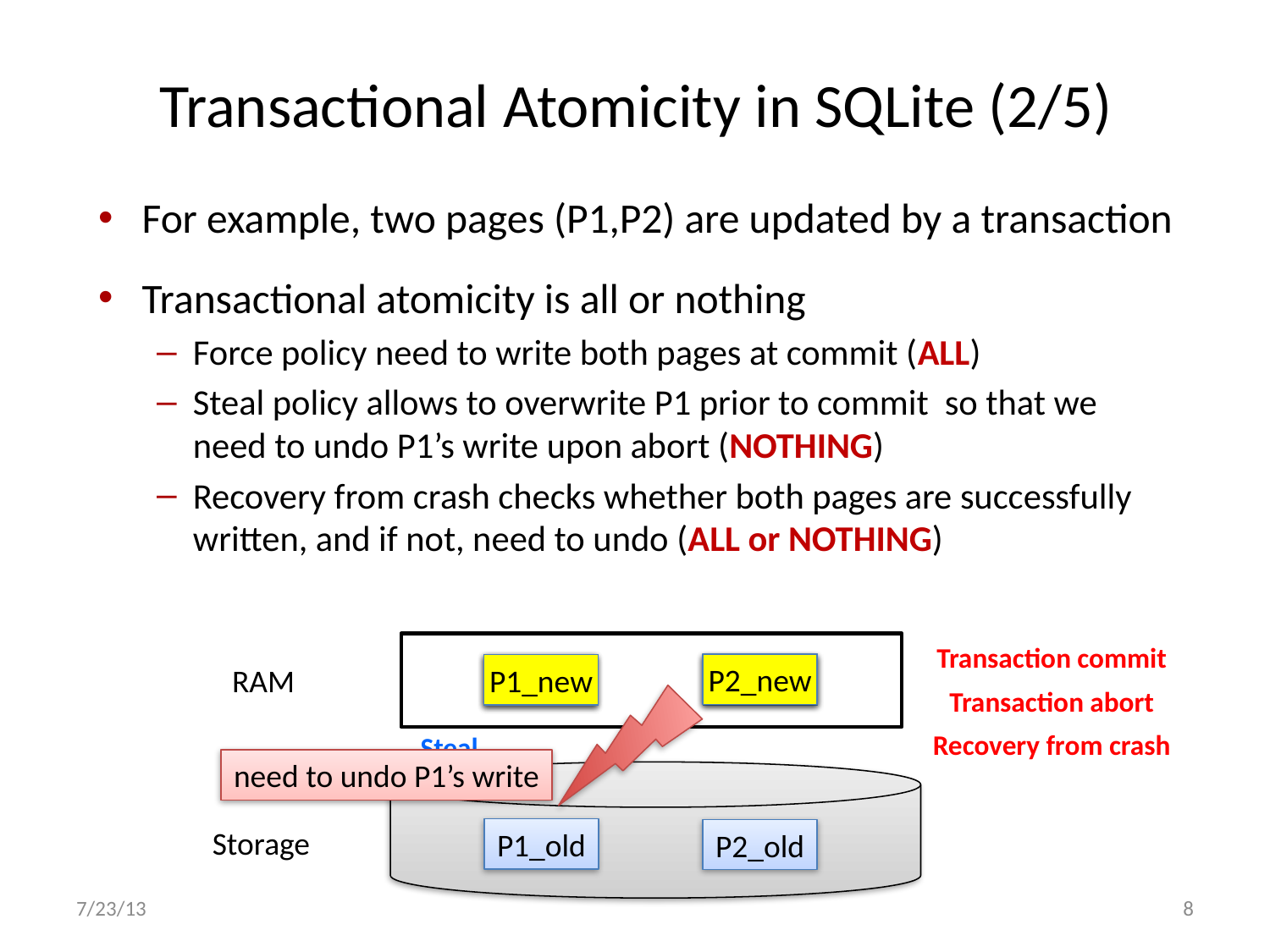

# Transactional Atomicity in SQLite (2/5)
For example, two pages (P1,P2) are updated by a transaction
Transactional atomicity is all or nothing
Force policy need to write both pages at commit (ALL)
Steal policy allows to overwrite P1 prior to commit  so that we need to undo P1’s write upon abort (NOTHING)
Recovery from crash checks whether both pages are successfully written, and if not, need to undo (ALL or NOTHING)

Transaction commit
P2_new
P2_new
P1_new
P1_new
P2_old
RAM
P1_old

Transaction abort
Recovery from crash
Steal
need to undo P1’s write

Storage
P1_old
P2_old
7/23/13
8